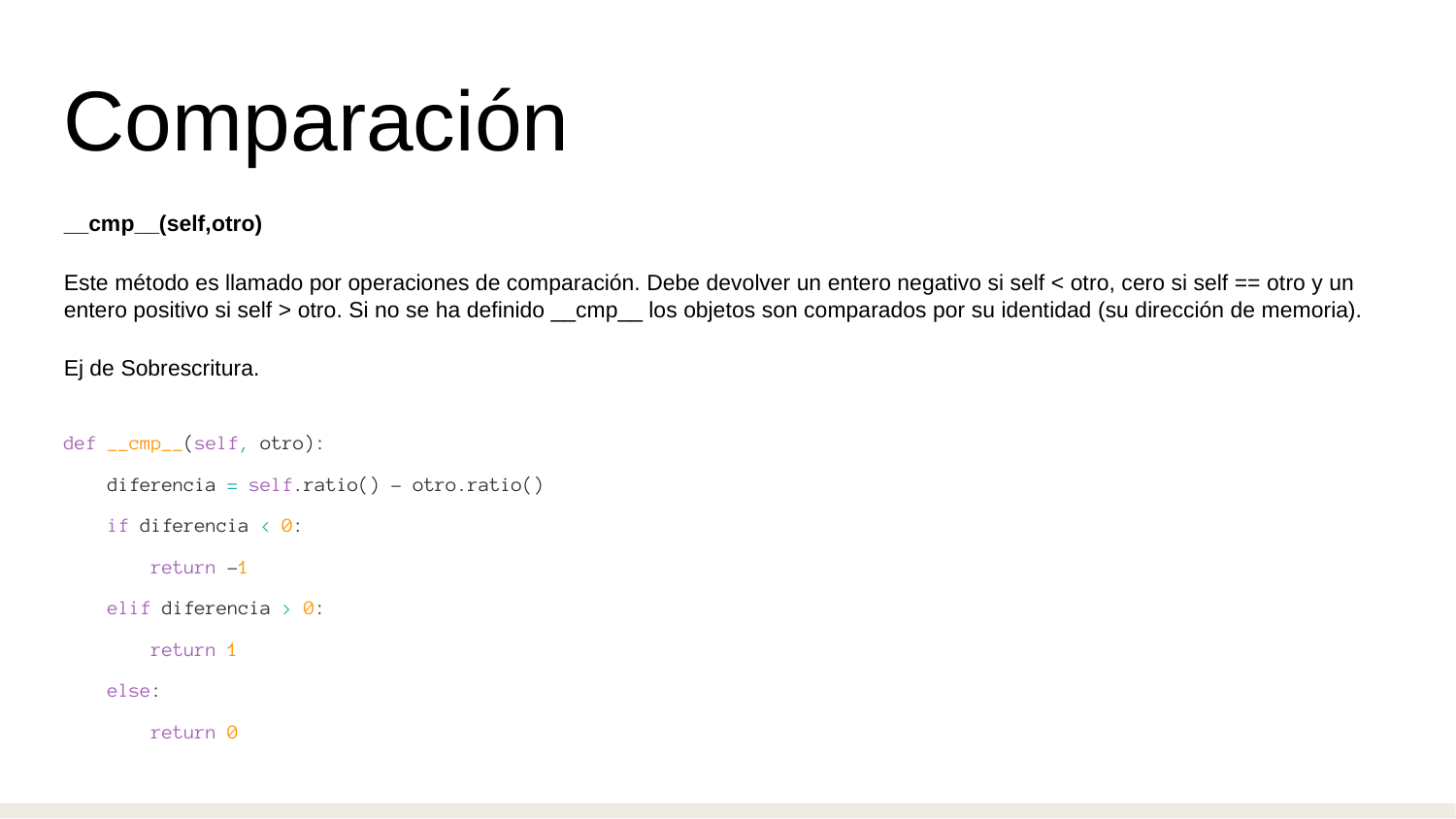

Comparación
__cmp__(self,otro)
Este método es llamado por operaciones de comparación. Debe devolver un entero negativo si self < otro, cero si self == otro y un entero positivo si self > otro. Si no se ha definido __cmp__ los objetos son comparados por su identidad (su dirección de memoria).
Ej de Sobrescritura.
def __cmp__(self, otro):
    diferencia = self.ratio() - otro.ratio()
    if diferencia < 0:
        return -1
    elif diferencia > 0:
        return 1
    else:
        return 0